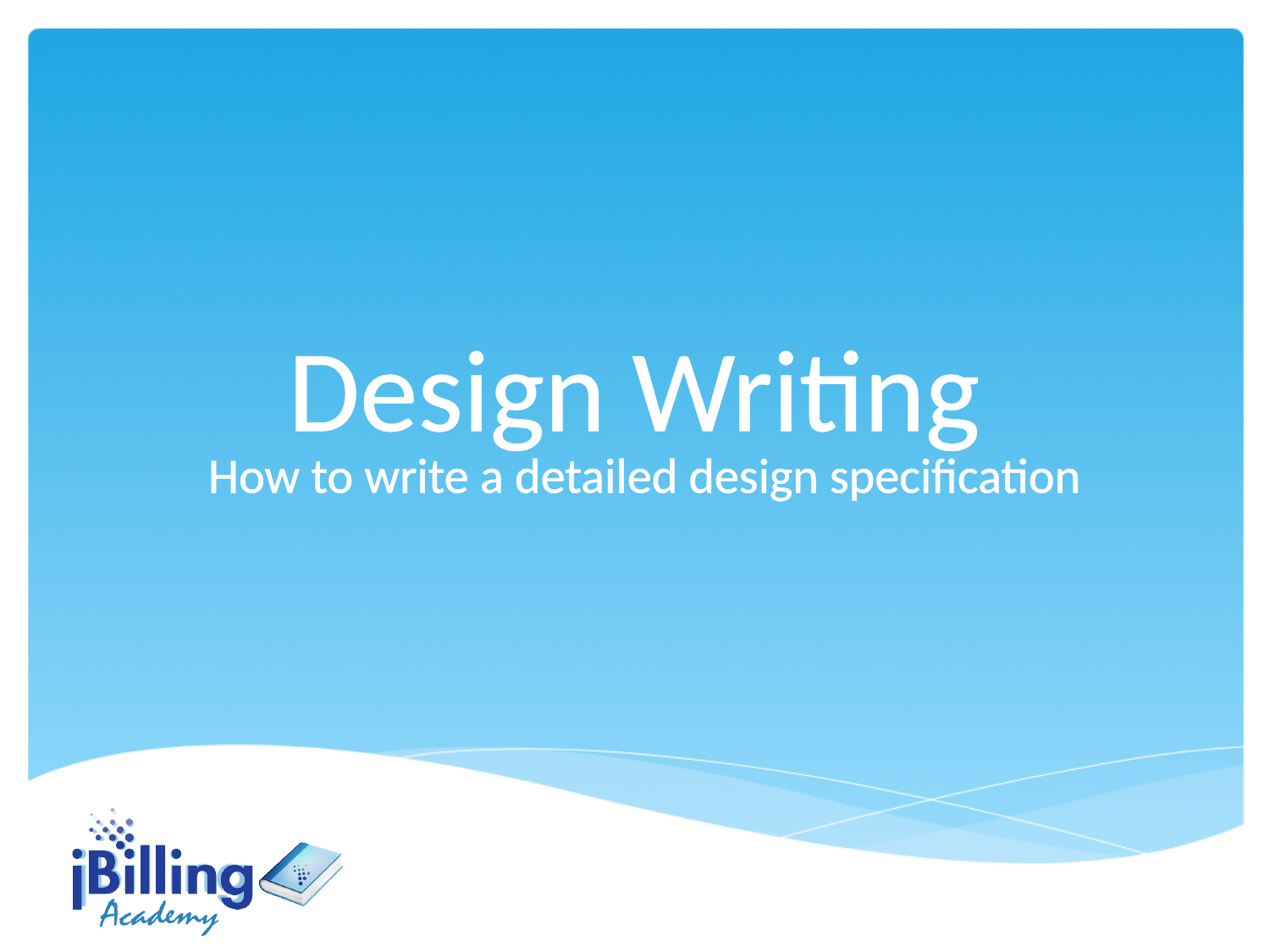

Design Writing
How to write a detailed design specification